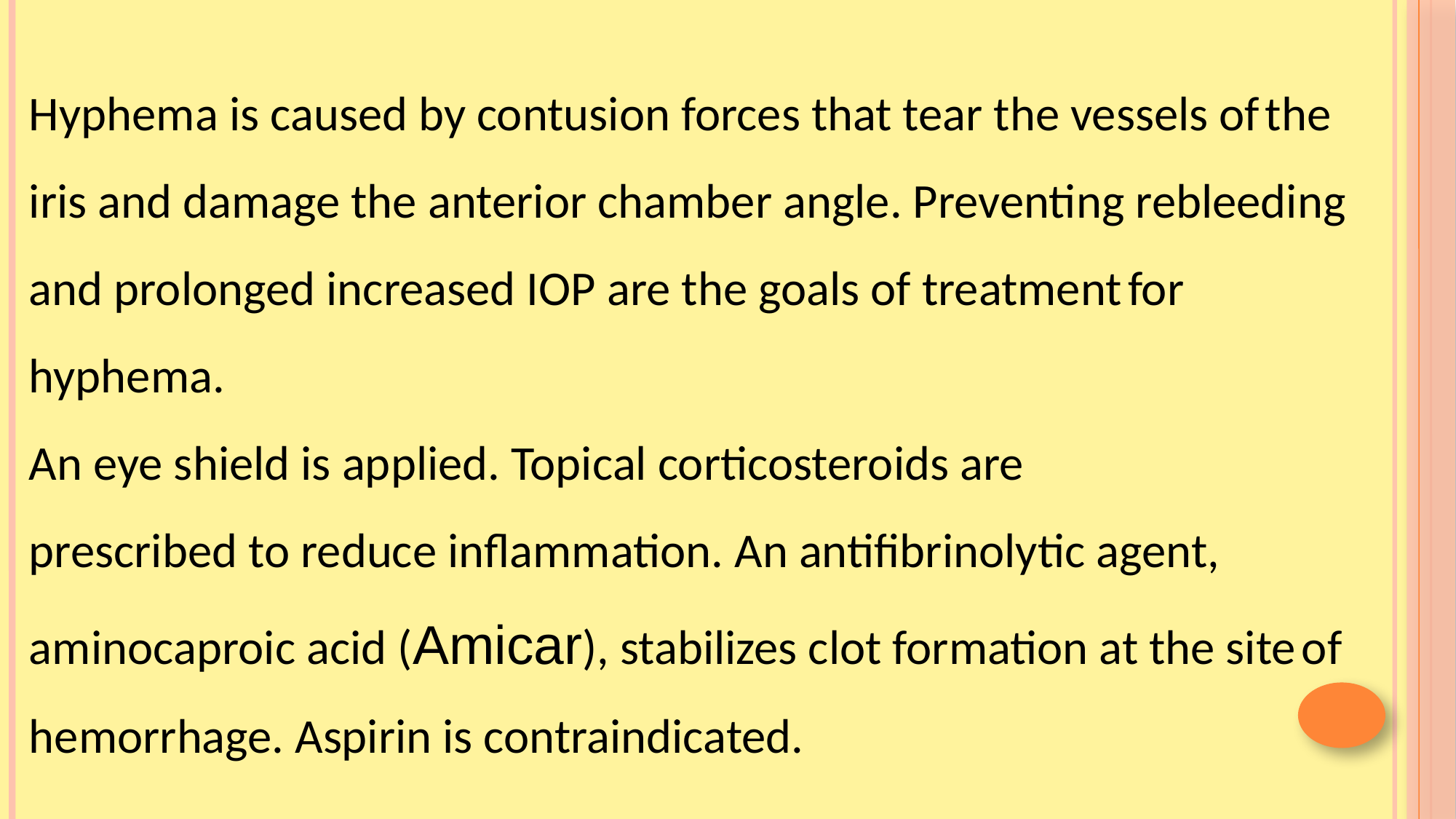

Hyphema is caused by contusion forces that tear the vessels of the iris and damage the anterior chamber angle. Preventing rebleeding and prolonged increased IOP are the goals of treatment for hyphema.
An eye shield is applied. Topical corticosteroids are
prescribed to reduce inflammation. An antifibrinolytic agent, aminocaproic acid (Amicar), stabilizes clot formation at the site of hemorrhage. Aspirin is contraindicated.